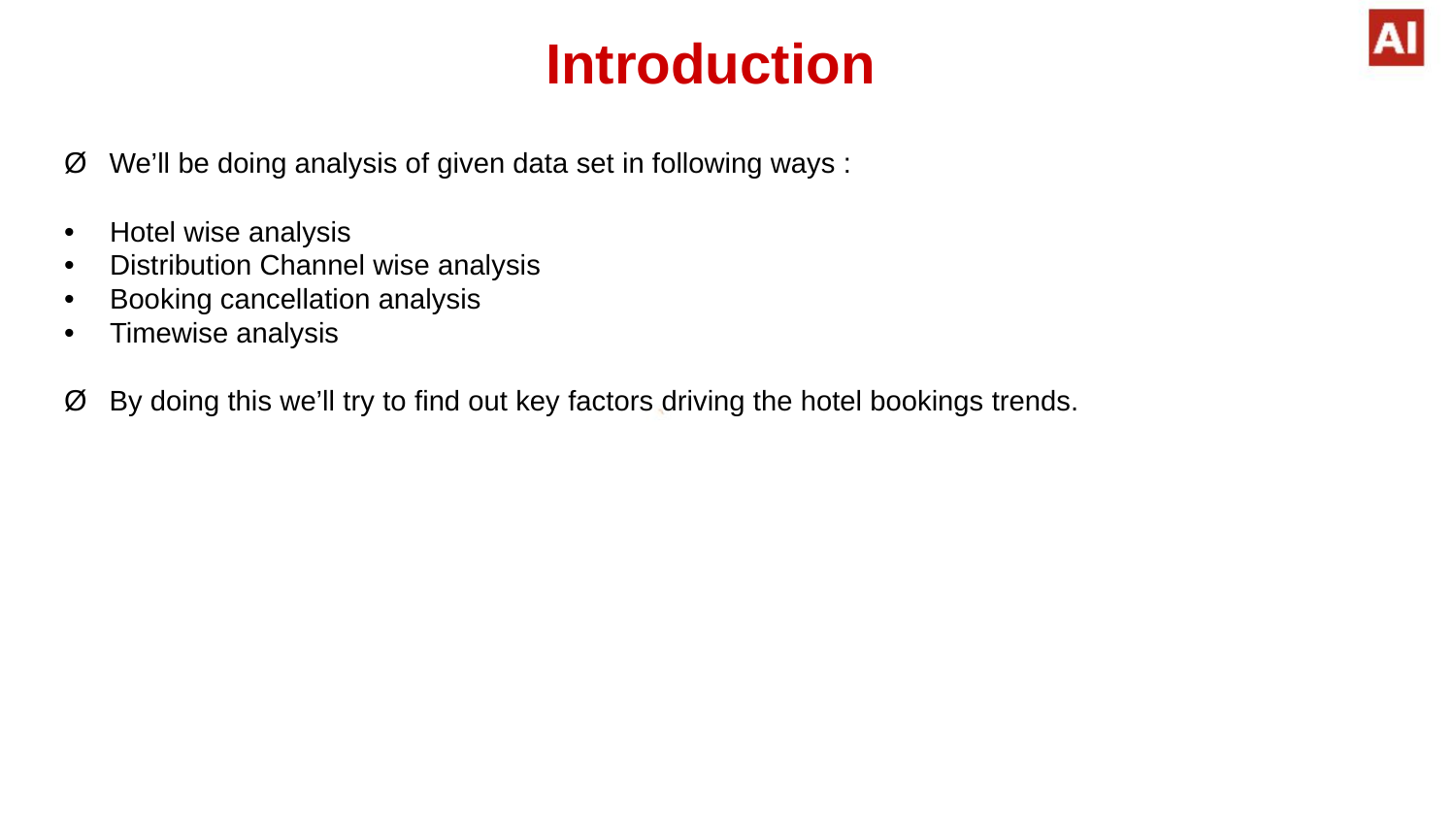

Introduction
Ø We’ll be doing analysis of given data set in following ways :
• Hotel wise analysis
• Distribution Channel wise analysis
• Booking cancellation analysis
• Timewise analysis
Ø By doing this we’ll try to find out key factors driving the hotel bookings trends.